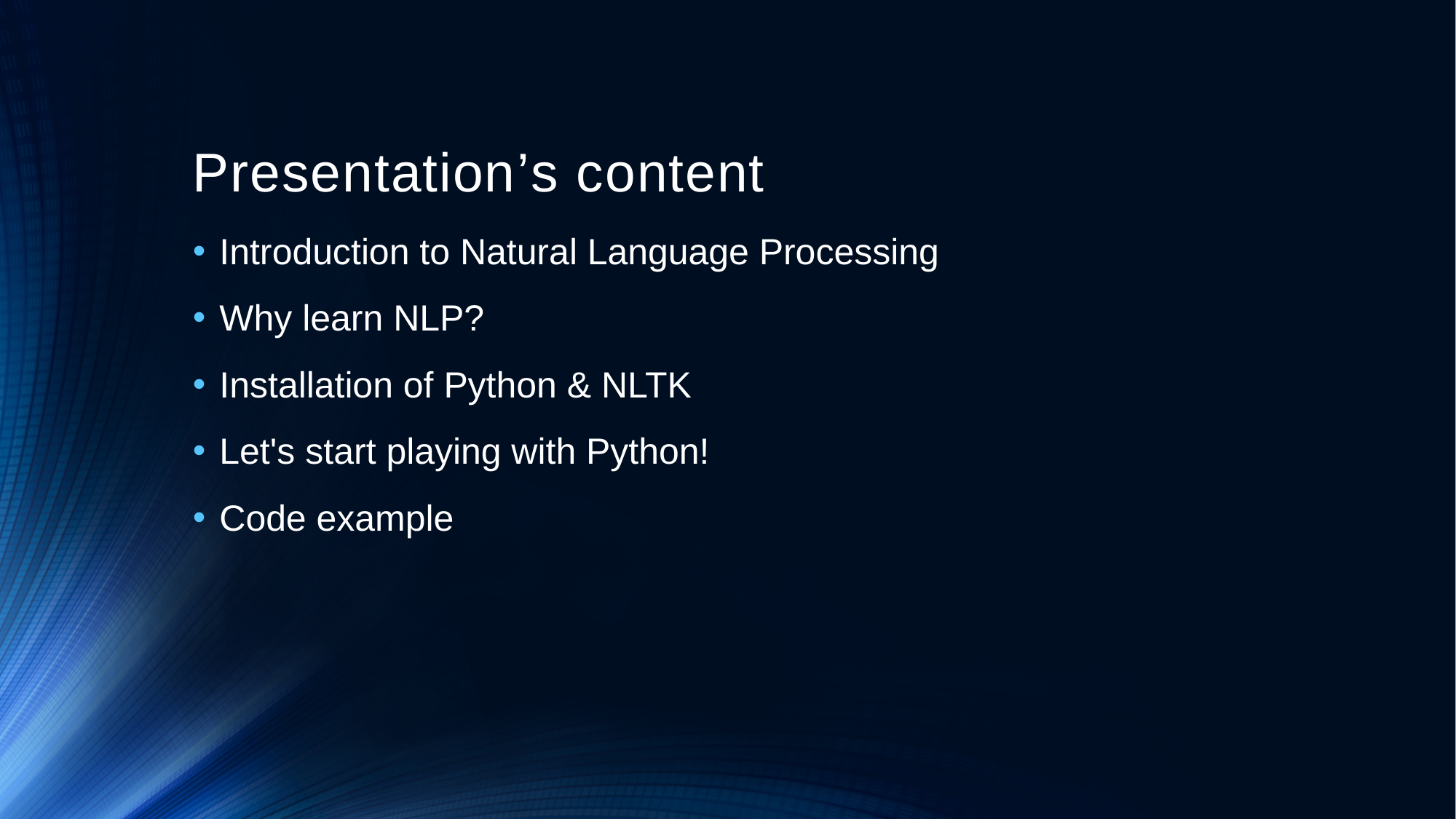

# Presentation’s content
Introduction to Natural Language Processing
Why learn NLP?
Installation of Python & NLTK
Let's start playing with Python!
Code example